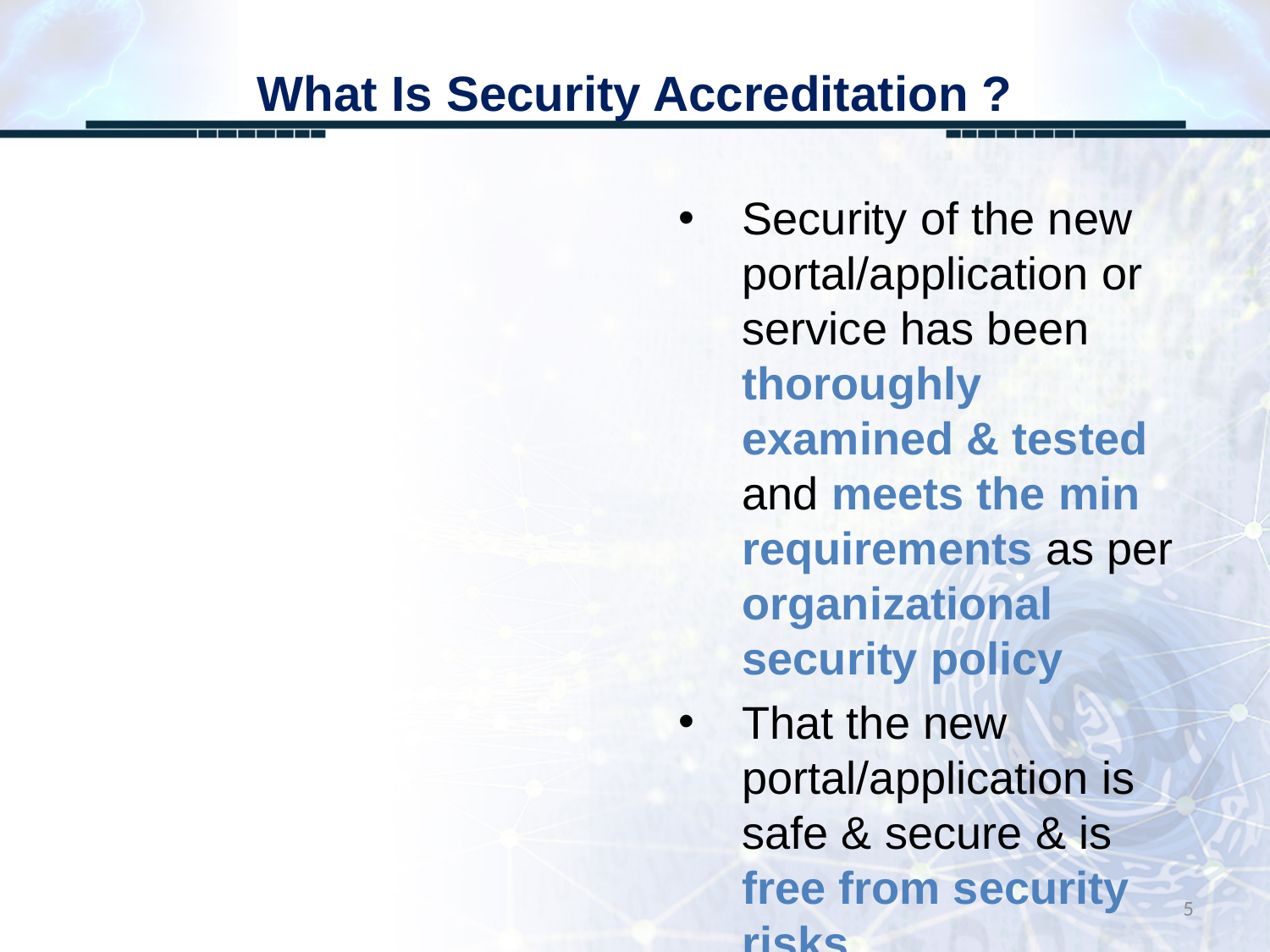

# What Is Security Accreditation ?
Security of the new portal/application or service has been thoroughly examined & tested and meets the min requirements as per organizational security policy
That the new portal/application is safe & secure & is free from security risks
5